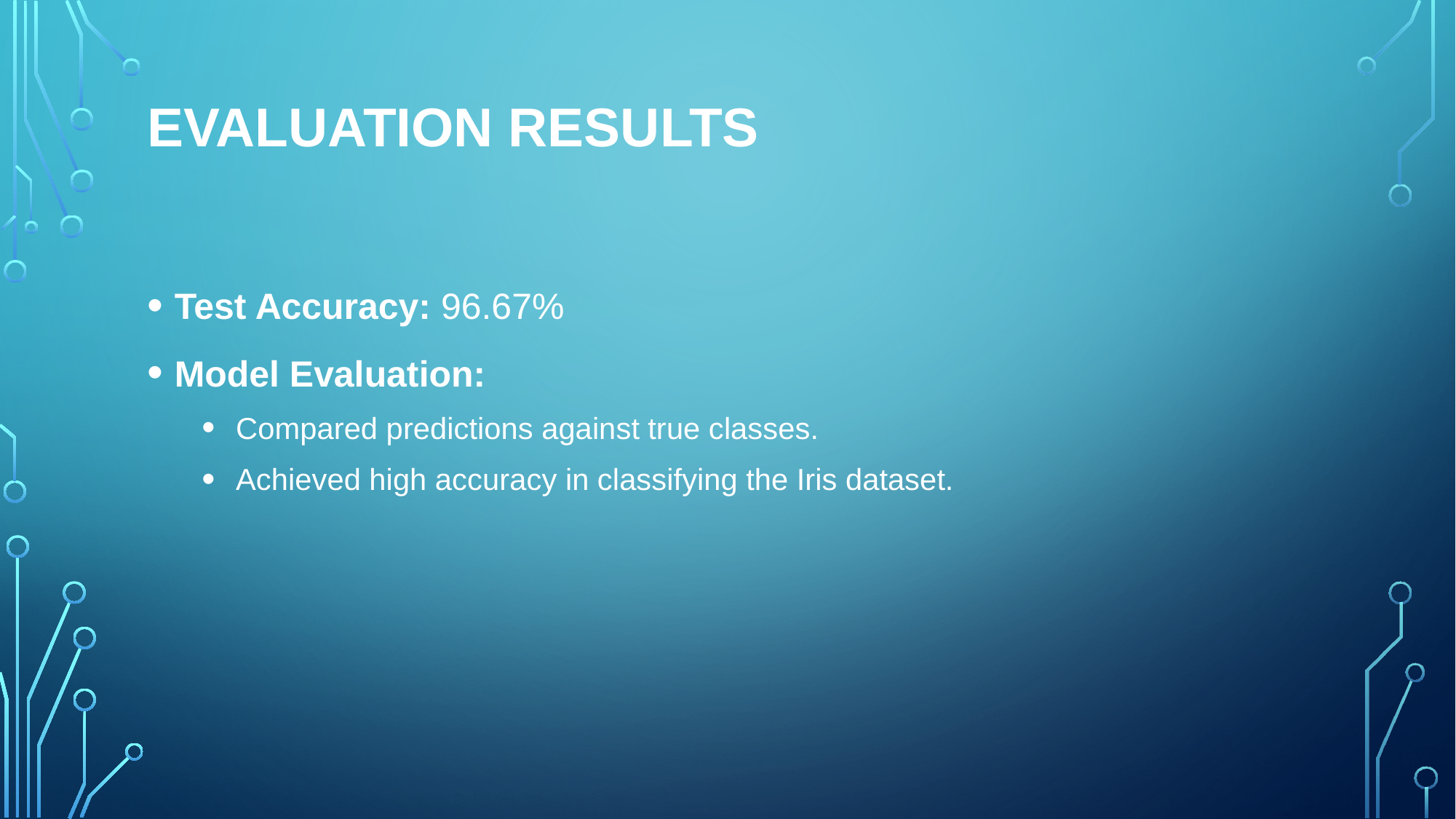

# Evaluation Results
Test Accuracy: 96.67%
Model Evaluation:
Compared predictions against true classes.
Achieved high accuracy in classifying the Iris dataset.